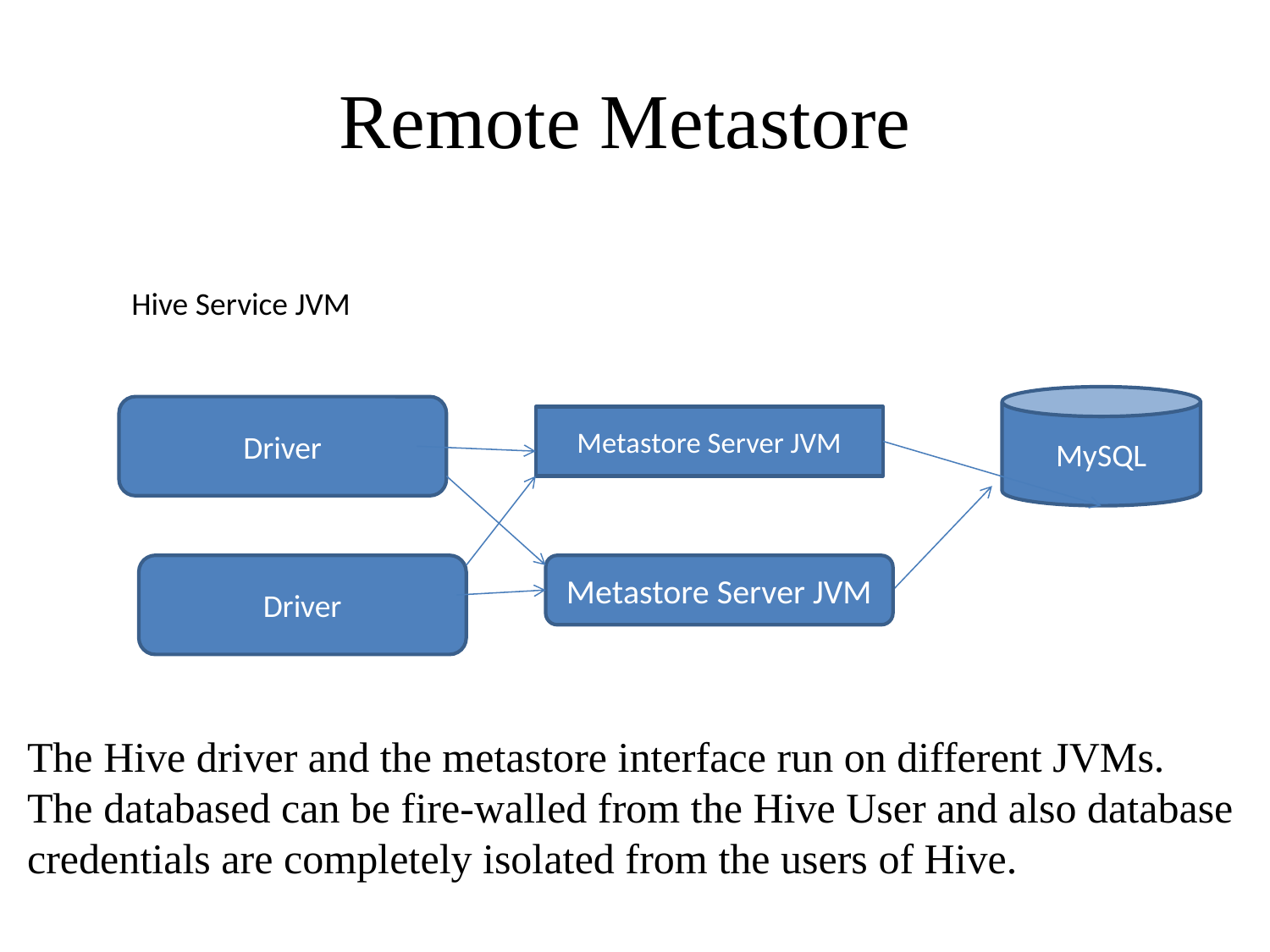

# Remote Metastore
Hive Service JVM
MySQL
Driver
Metastore Server JVM
Driver
Metastore Server JVM
The Hive driver and the metastore interface run on different JVMs.
The databased can be fire-walled from the Hive User and also database
credentials are completely isolated from the users of Hive.